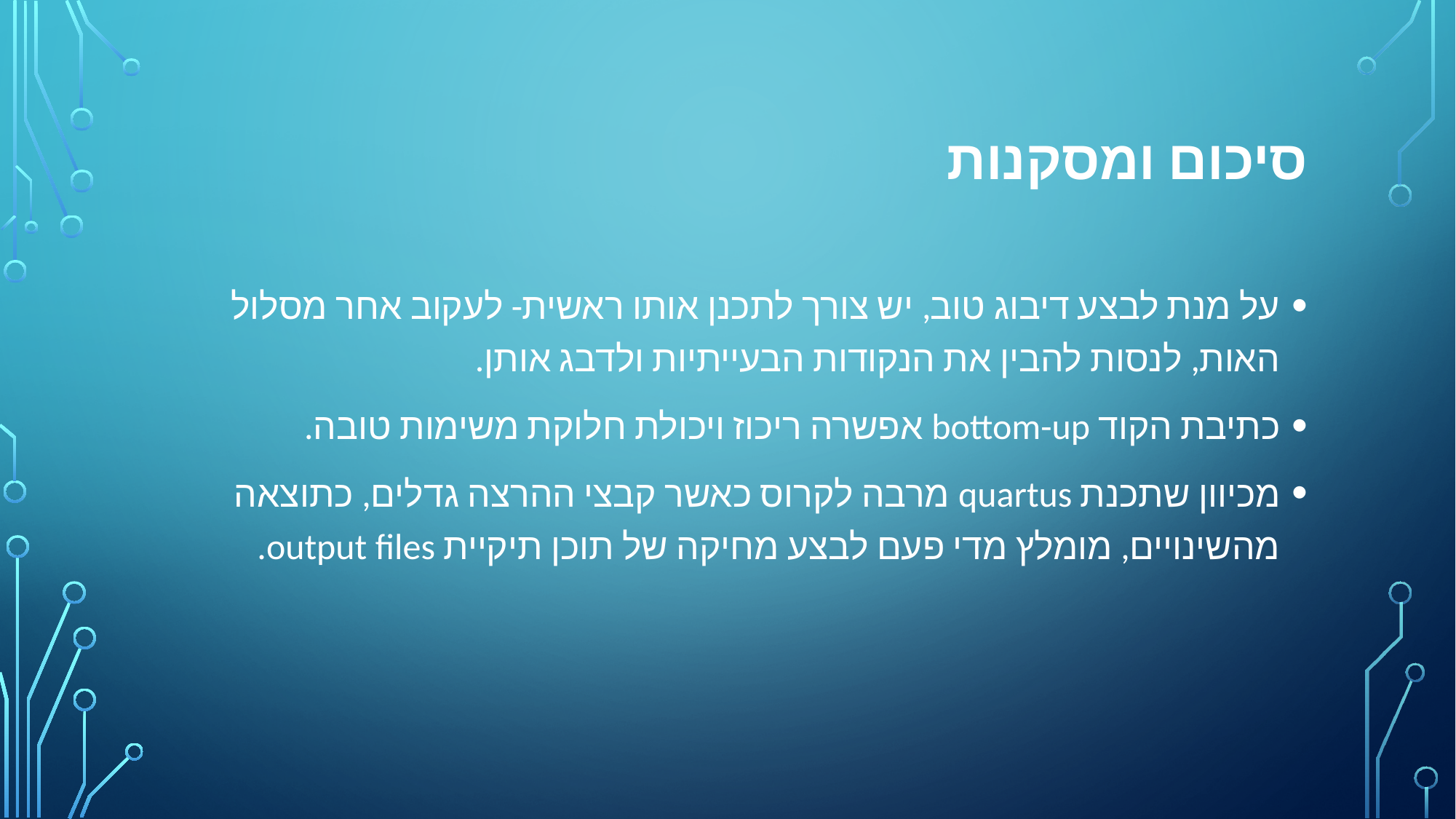

# סיכום ומסקנות
על מנת לבצע דיבוג טוב, יש צורך לתכנן אותו ראשית- לעקוב אחר מסלול האות, לנסות להבין את הנקודות הבעייתיות ולדבג אותן.
כתיבת הקוד bottom-up אפשרה ריכוז ויכולת חלוקת משימות טובה.
מכיוון שתכנת quartus מרבה לקרוס כאשר קבצי ההרצה גדלים, כתוצאה מהשינויים, מומלץ מדי פעם לבצע מחיקה של תוכן תיקיית output files.